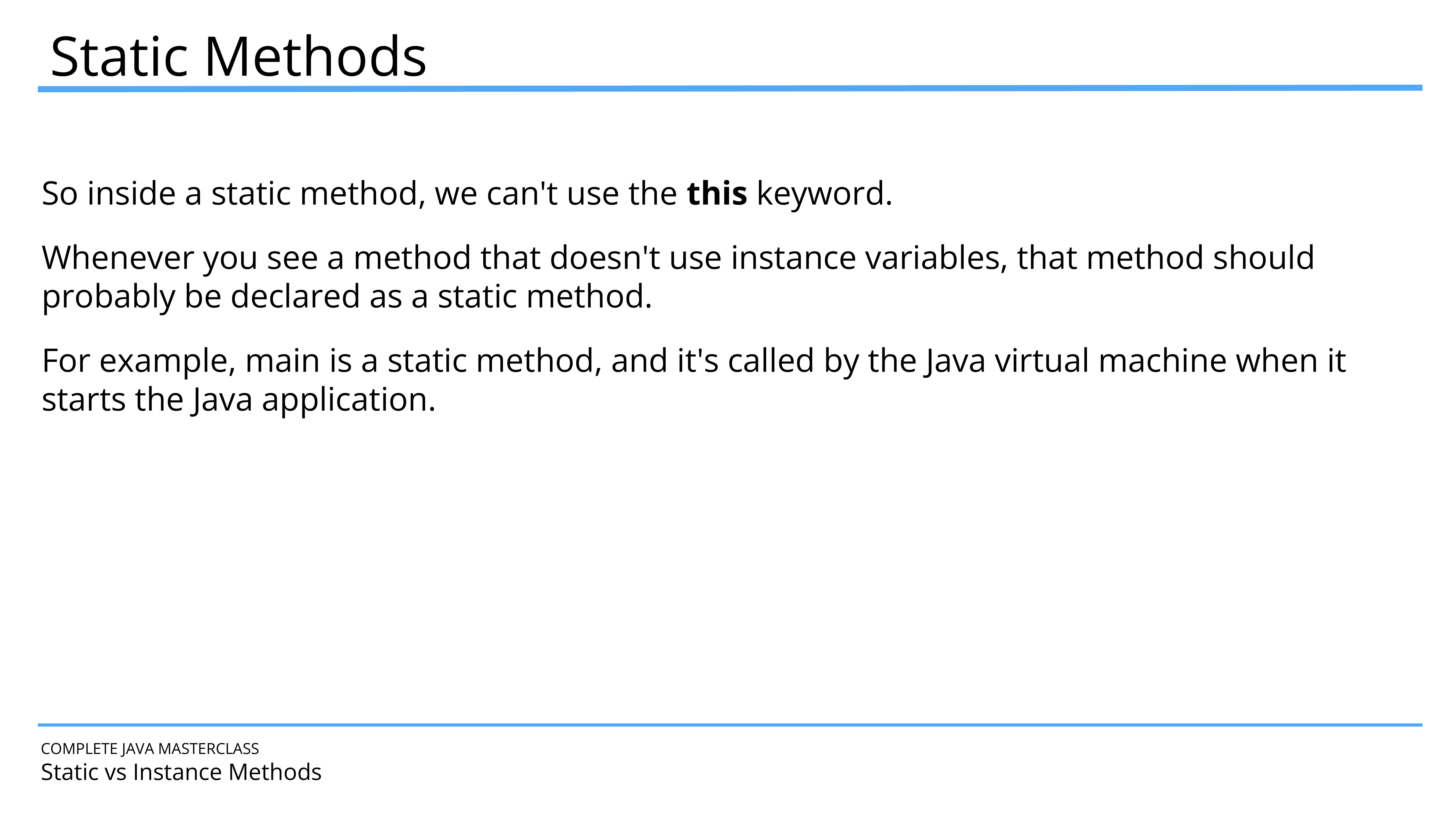

Static Methods

So inside a static method, we can't use the this keyword.
Whenever you see a method that doesn't use instance variables, that method should probably be declared as a static method.
For example, main is a static method, and it's called by the Java virtual machine when it starts the Java application.

COMPLETE JAVA MASTERCLASS
Static vs Instance Methods